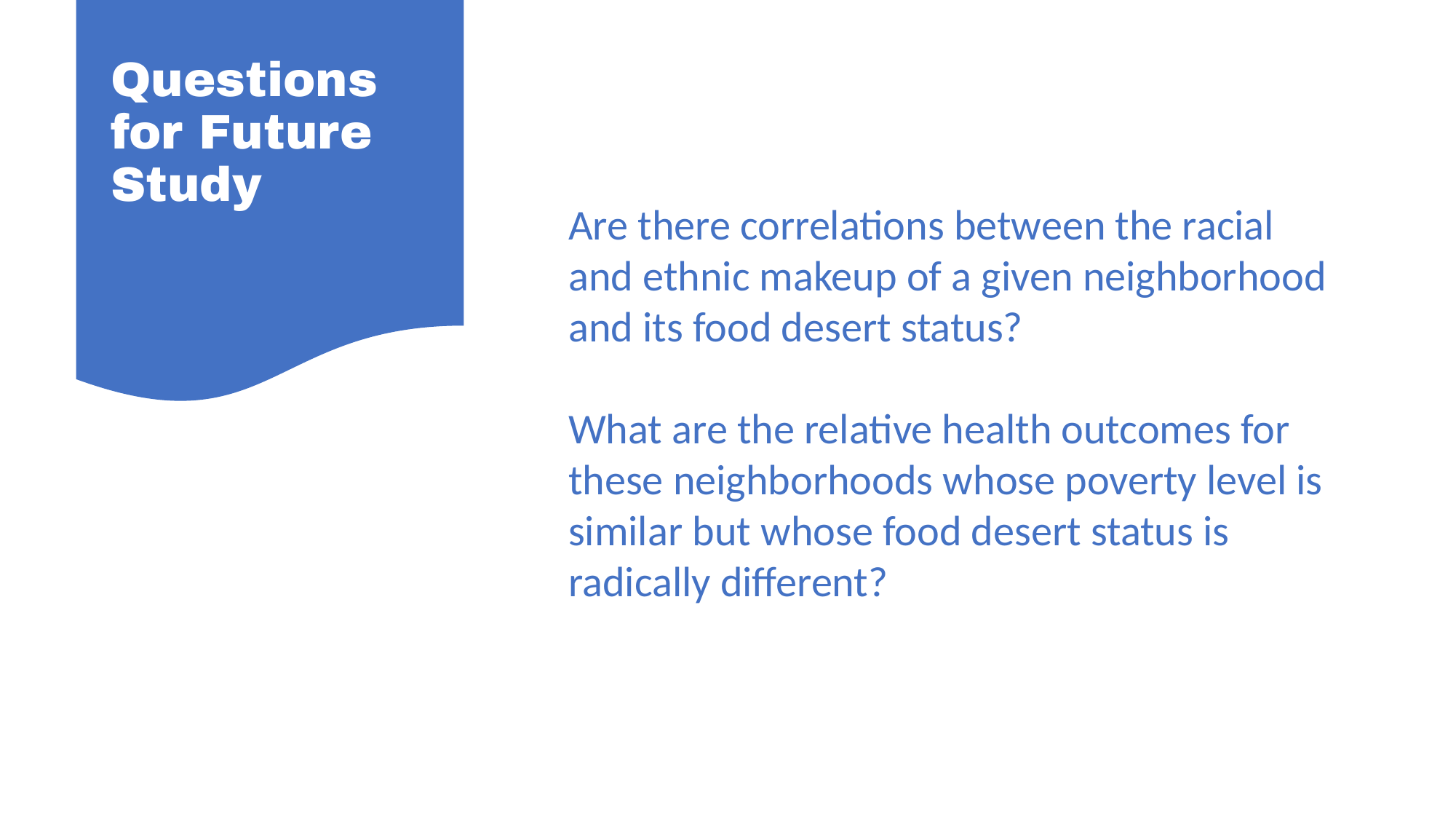

# Questions for Future Study

Are there correlations between the racial and ethnic makeup of a given neighborhood and its food desert status?

What are the relative health outcomes for these neighborhoods whose poverty level is similar but whose food desert status is radically diﬀerent?